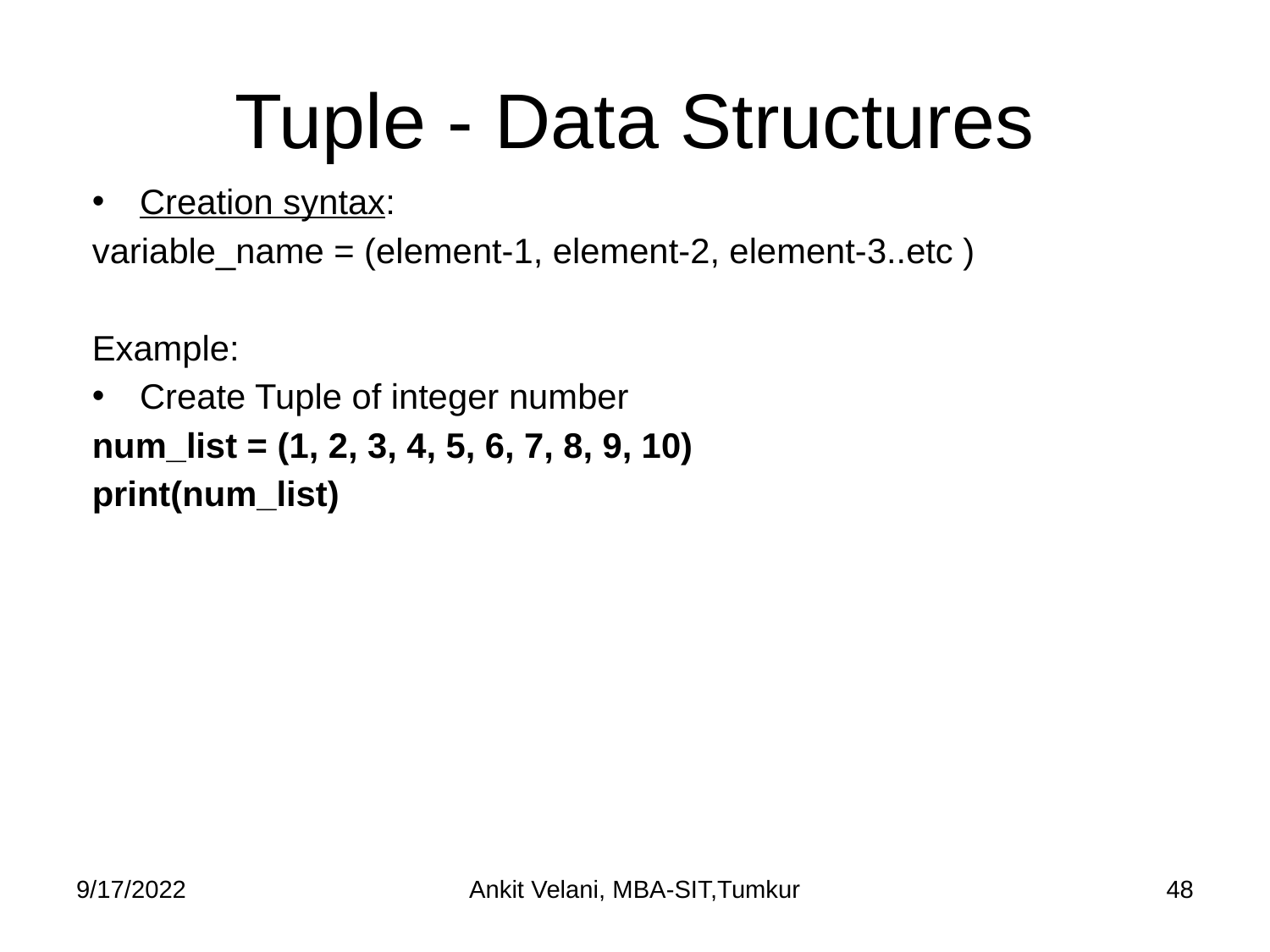

# Tuple - Data Structures
Creation syntax:
variable_name = (element-1, element-2, element-3..etc )

Example:
Create Tuple of integer number
num_list = (1, 2, 3, 4, 5, 6, 7, 8, 9, 10)
print(num_list)
9/17/2022
Ankit Velani, MBA-SIT,Tumkur
48